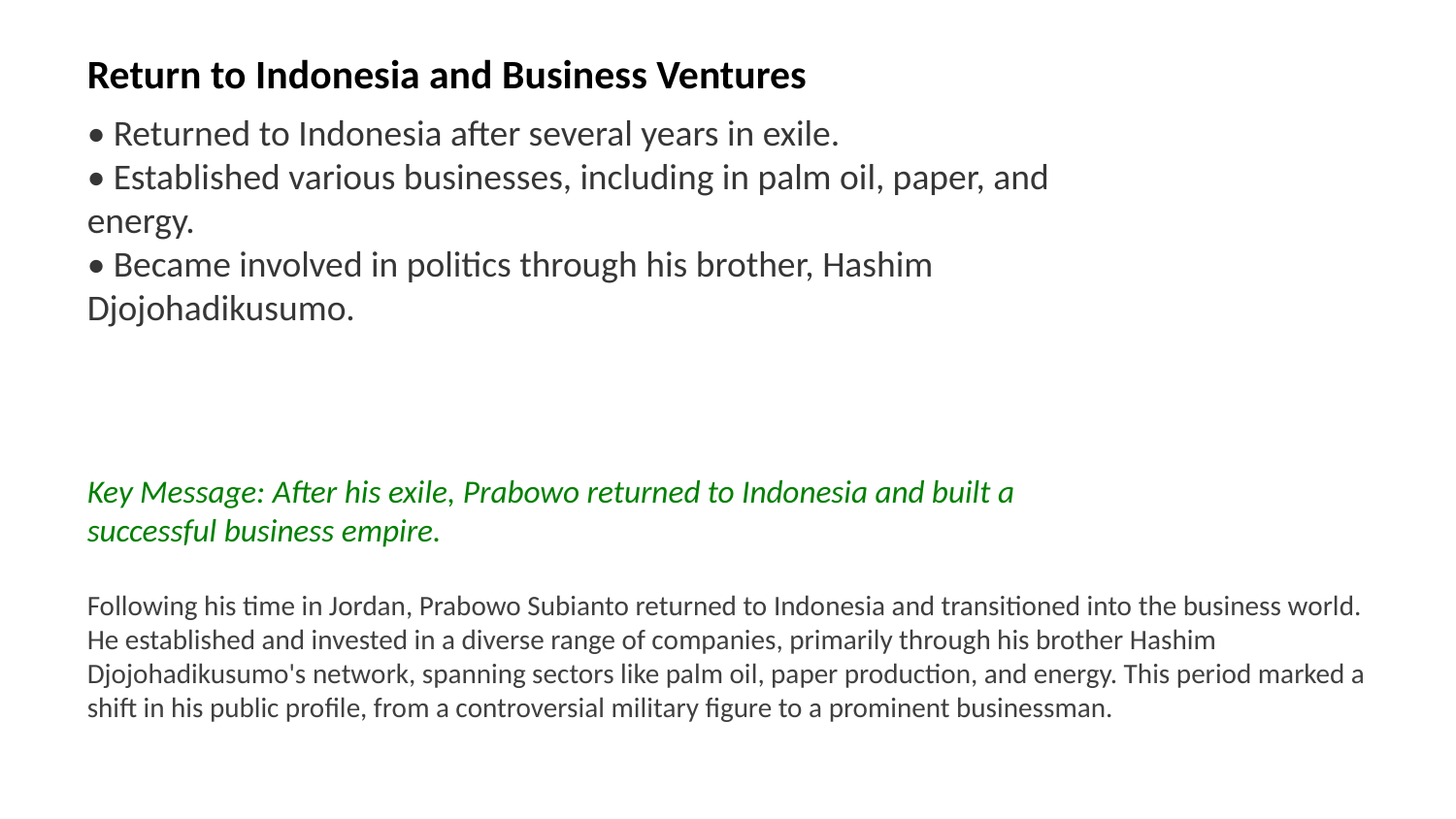

Return to Indonesia and Business Ventures
• Returned to Indonesia after several years in exile.
• Established various businesses, including in palm oil, paper, and energy.
• Became involved in politics through his brother, Hashim Djojohadikusumo.
Key Message: After his exile, Prabowo returned to Indonesia and built a successful business empire.
Following his time in Jordan, Prabowo Subianto returned to Indonesia and transitioned into the business world. He established and invested in a diverse range of companies, primarily through his brother Hashim Djojohadikusumo's network, spanning sectors like palm oil, paper production, and energy. This period marked a shift in his public profile, from a controversial military figure to a prominent businessman.
Images: Prabowo Subianto business, Nusantara Group, Indonesian business